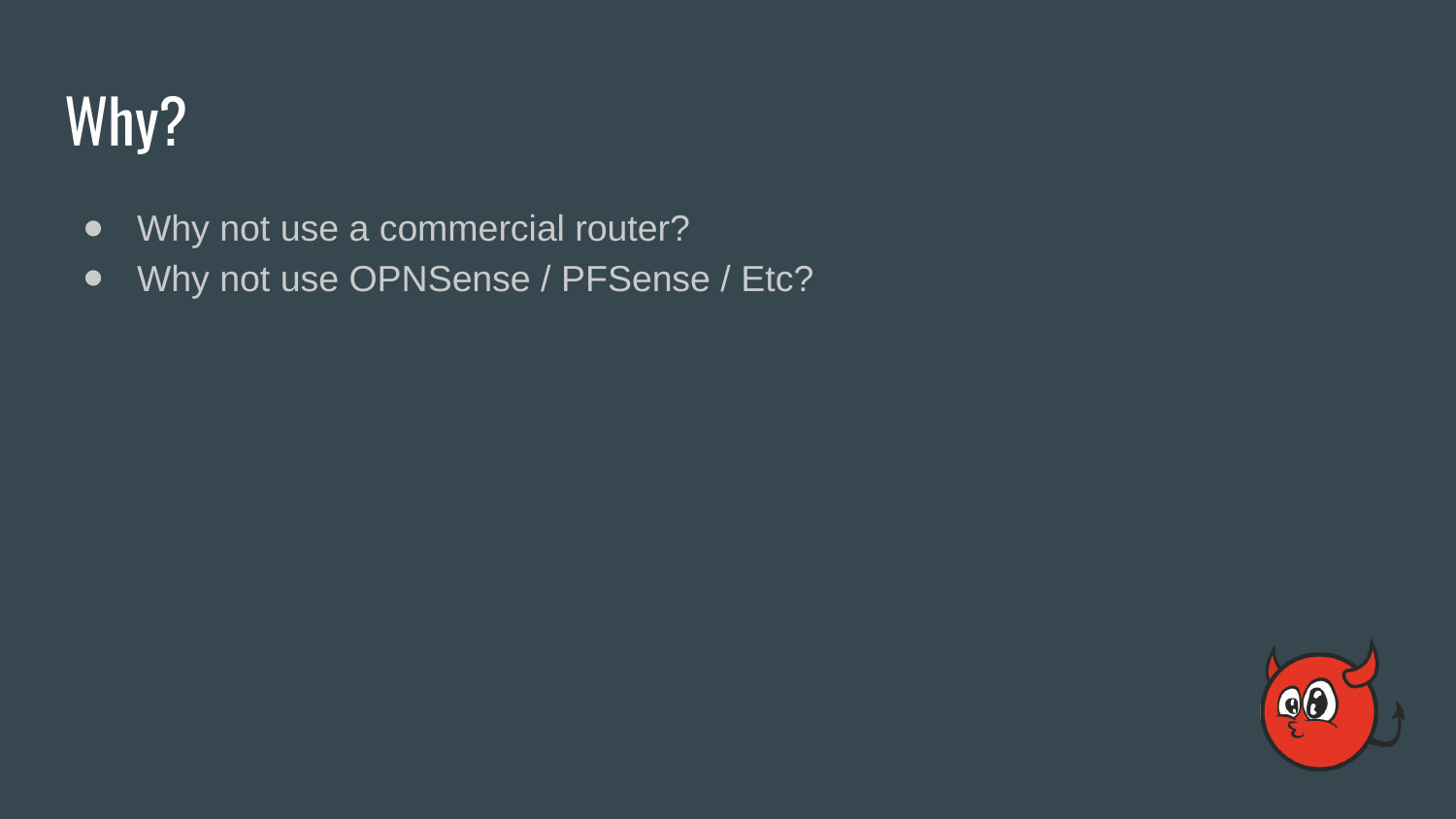

# Why?
Why not use a commercial router?
Why not use OPNSense / PFSense / Etc?